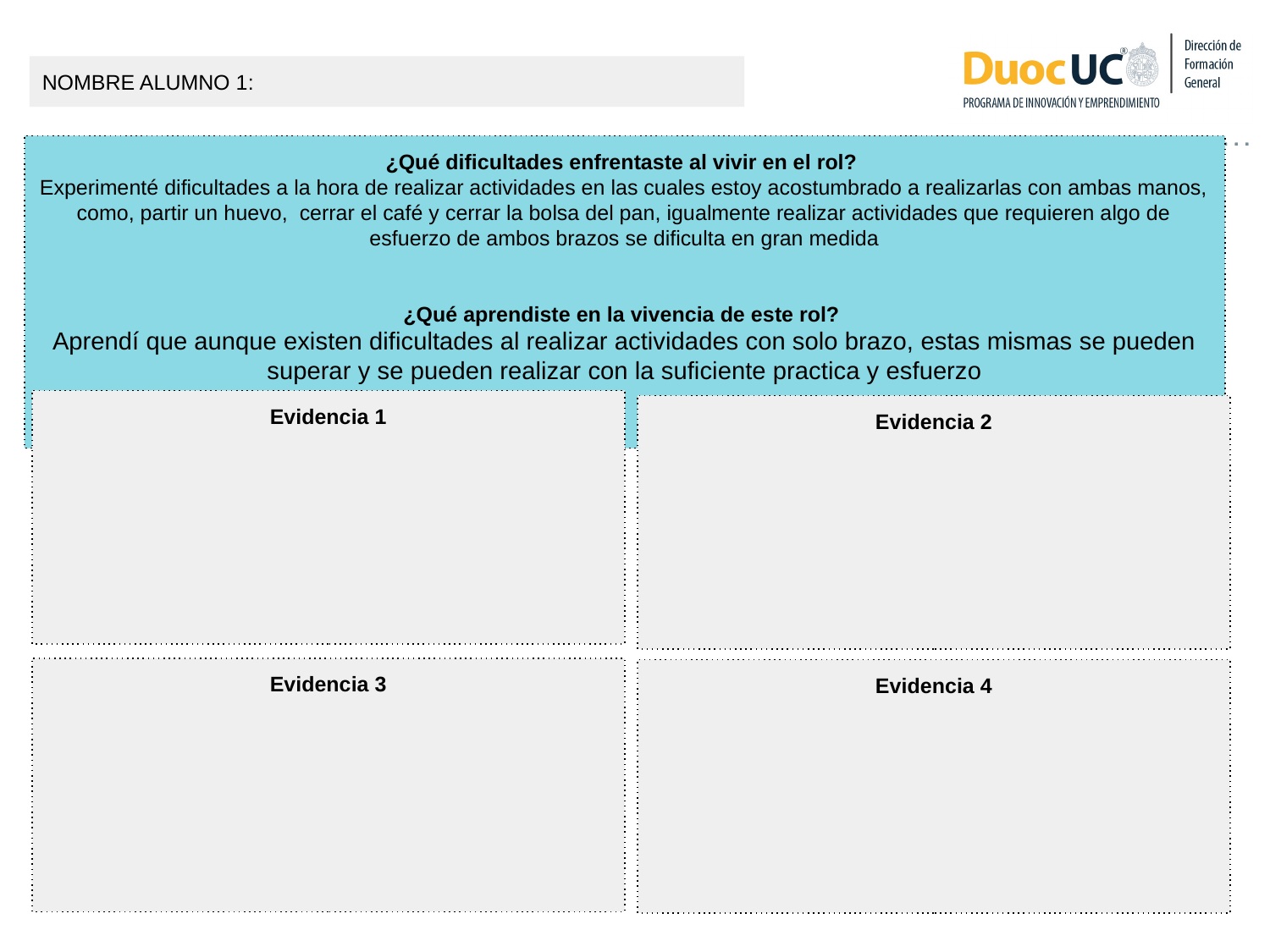

NOMBRE ALUMNO 1:
¿Qué dificultades enfrentaste al vivir en el rol?
Experimenté dificultades a la hora de realizar actividades en las cuales estoy acostumbrado a realizarlas con ambas manos, como, partir un huevo,  cerrar el café y cerrar la bolsa del pan, igualmente realizar actividades que requieren algo de esfuerzo de ambos brazos se dificulta en gran medida

¿Qué aprendiste en la vivencia de este rol?
Aprendí que aunque existen dificultades al realizar actividades con solo brazo, estas mismas se pueden superar y se pueden realizar con la suficiente practica y esfuerzo

Evidencia 1

Evidencia 2

Evidencia 3

Evidencia 4